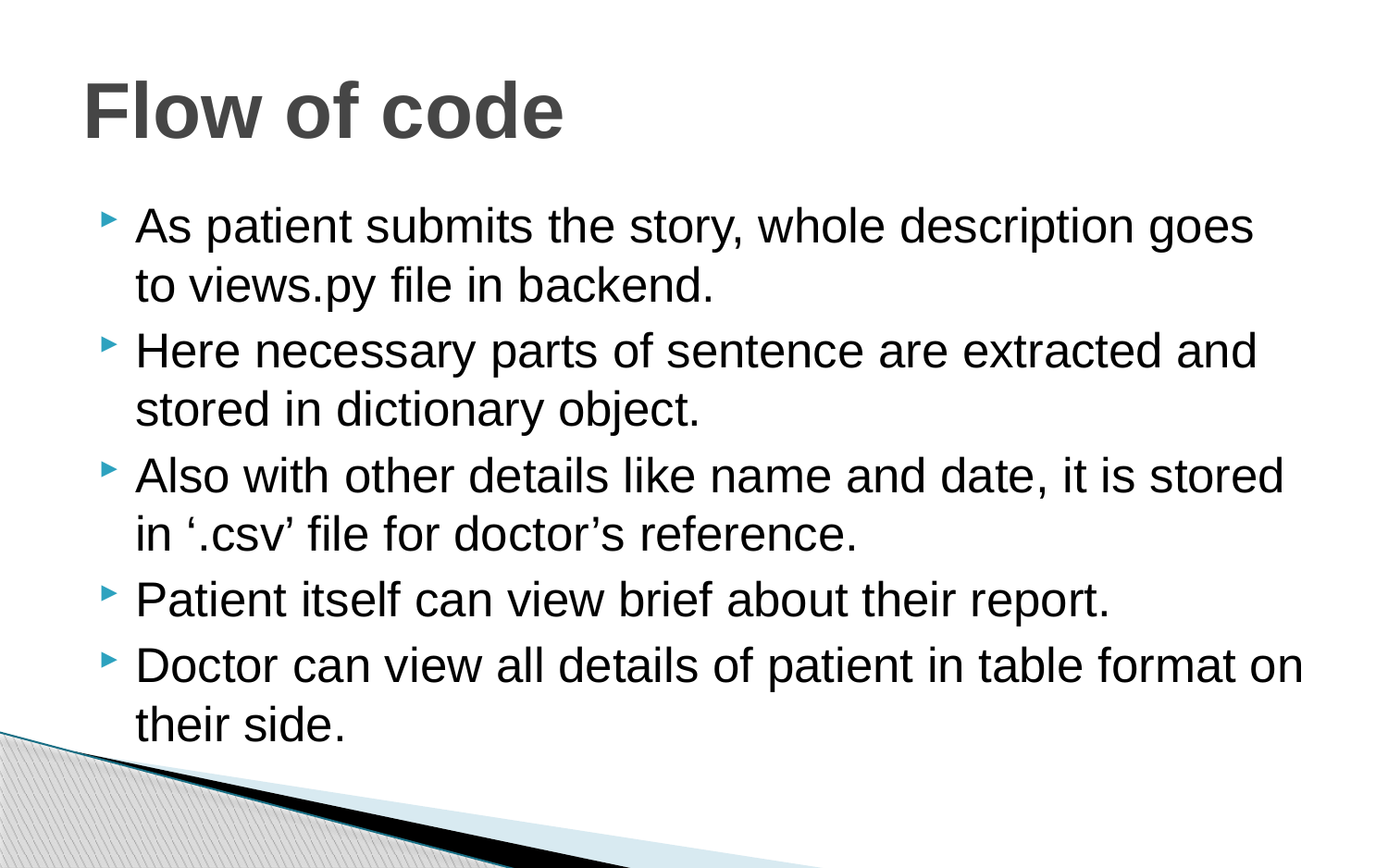

# Flow of code
As patient submits the story, whole description goes to views.py file in backend.
Here necessary parts of sentence are extracted and stored in dictionary object.
Also with other details like name and date, it is stored in ‘.csv’ file for doctor’s reference.
Patient itself can view brief about their report.
Doctor can view all details of patient in table format on their side.